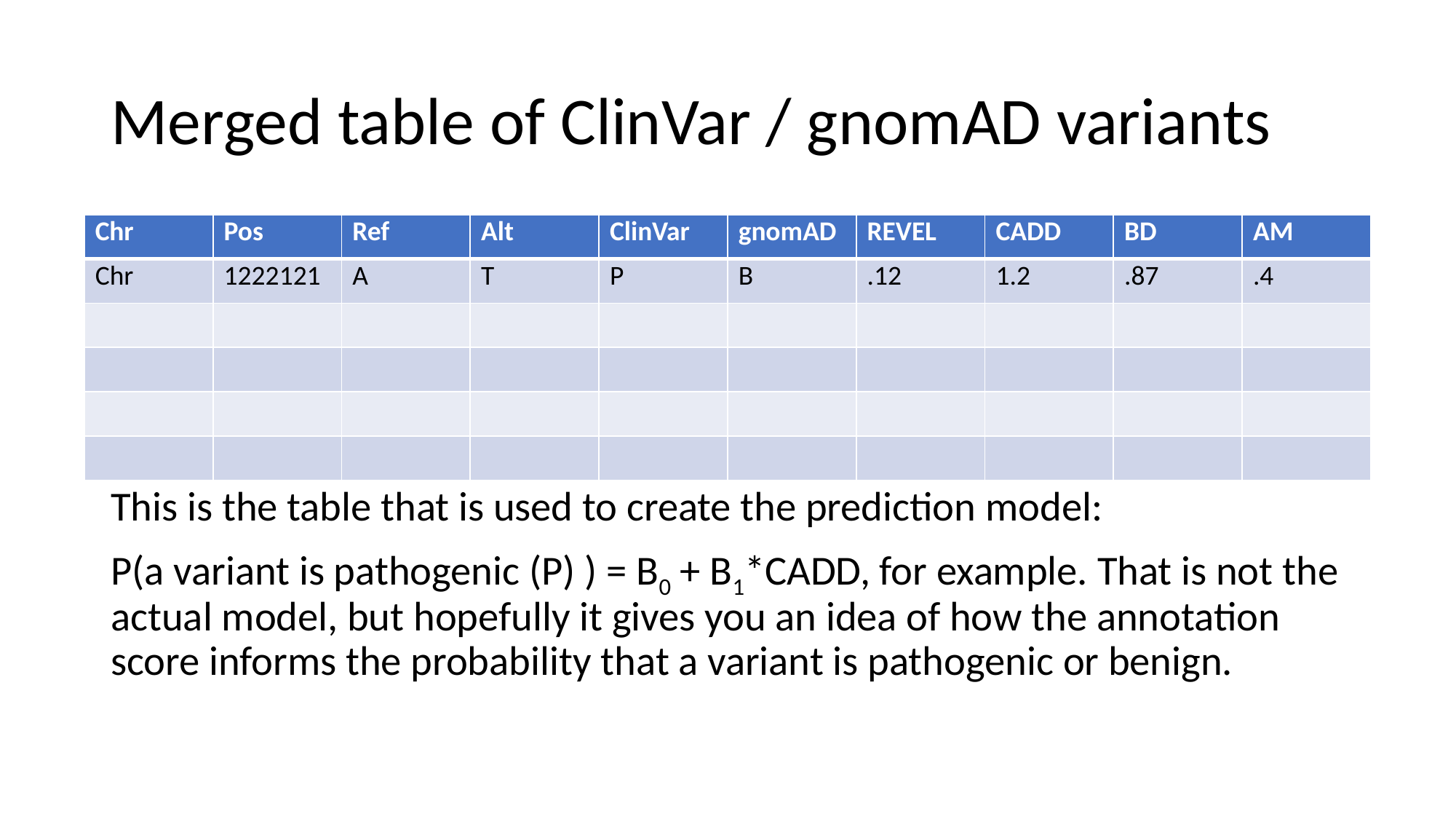

# Merged table of ClinVar / gnomAD variants
| Chr | Pos | Ref | Alt | ClinVar | gnomAD | REVEL | CADD | BD | AM |
| --- | --- | --- | --- | --- | --- | --- | --- | --- | --- |
| Chr | 1222121 | A | T | P | B | .12 | 1.2 | .87 | .4 |
|  |  |  |  |  |  |  |  |  |  |
|  |  |  |  |  |  |  |  |  |  |
|  |  |  |  |  |  |  |  |  |  |
|  |  |  |  |  |  |  |  |  |  |
This is the table that is used to create the prediction model:
P(a variant is pathogenic (P) ) = B0 + B1*CADD, for example. That is not the actual model, but hopefully it gives you an idea of how the annotation score informs the probability that a variant is pathogenic or benign.